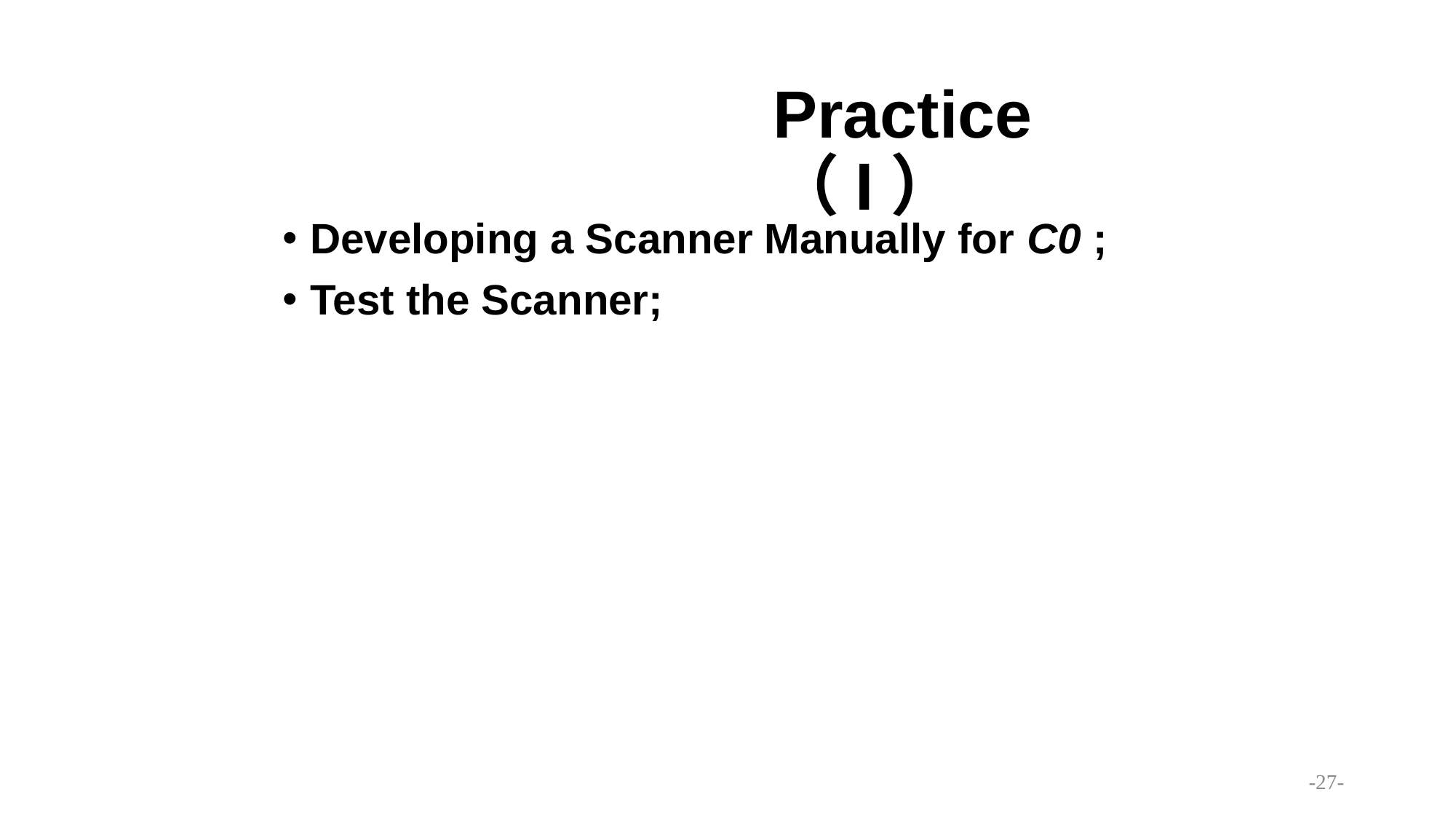

# Practice（I）
Developing a Scanner Manually for C0 ;
Test the Scanner;
-27-